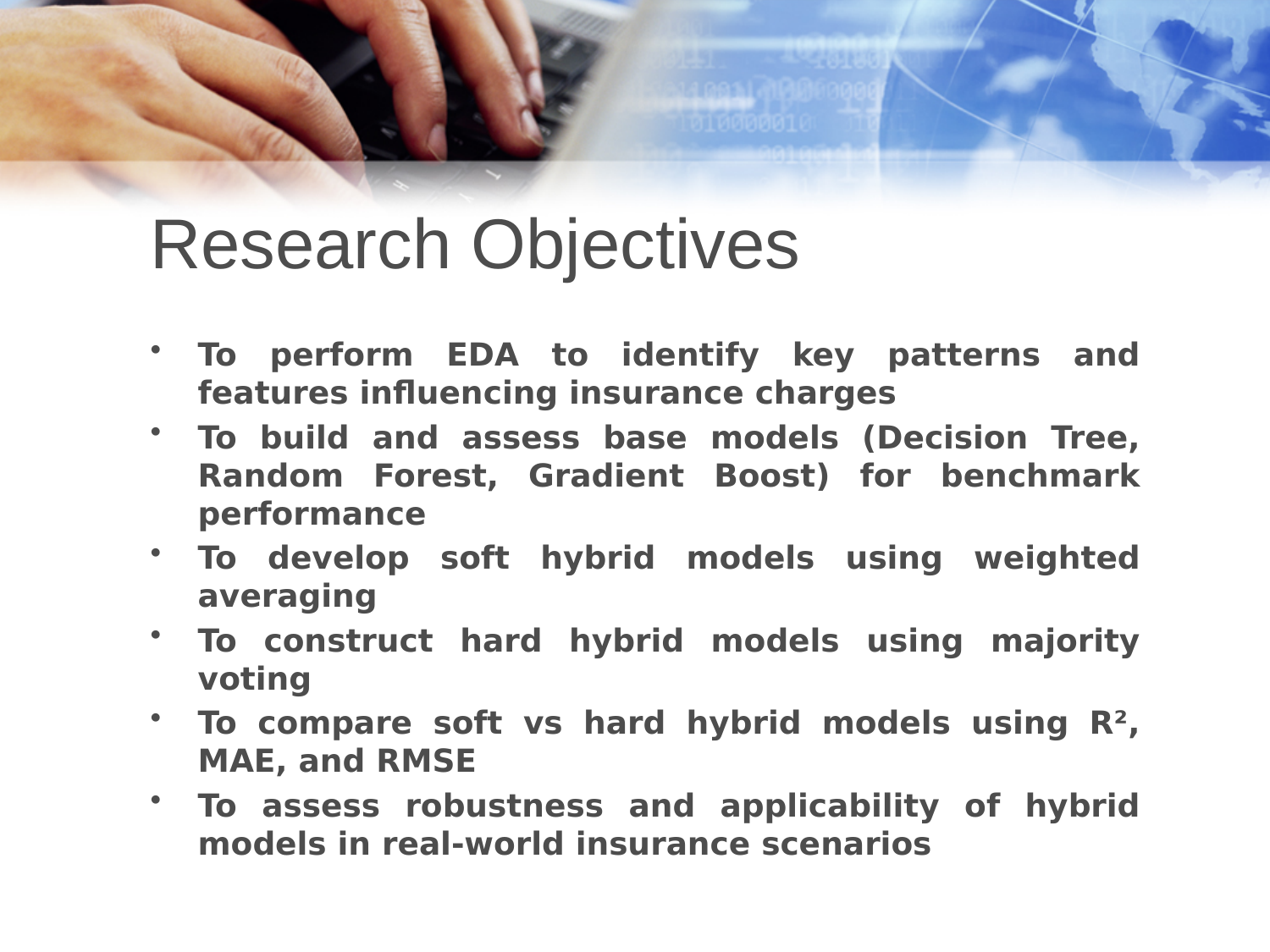

# Research Objectives
To perform EDA to identify key patterns and features influencing insurance charges
To build and assess base models (Decision Tree, Random Forest, Gradient Boost) for benchmark performance
To develop soft hybrid models using weighted averaging
To construct hard hybrid models using majority voting
To compare soft vs hard hybrid models using R², MAE, and RMSE
To assess robustness and applicability of hybrid models in real-world insurance scenarios